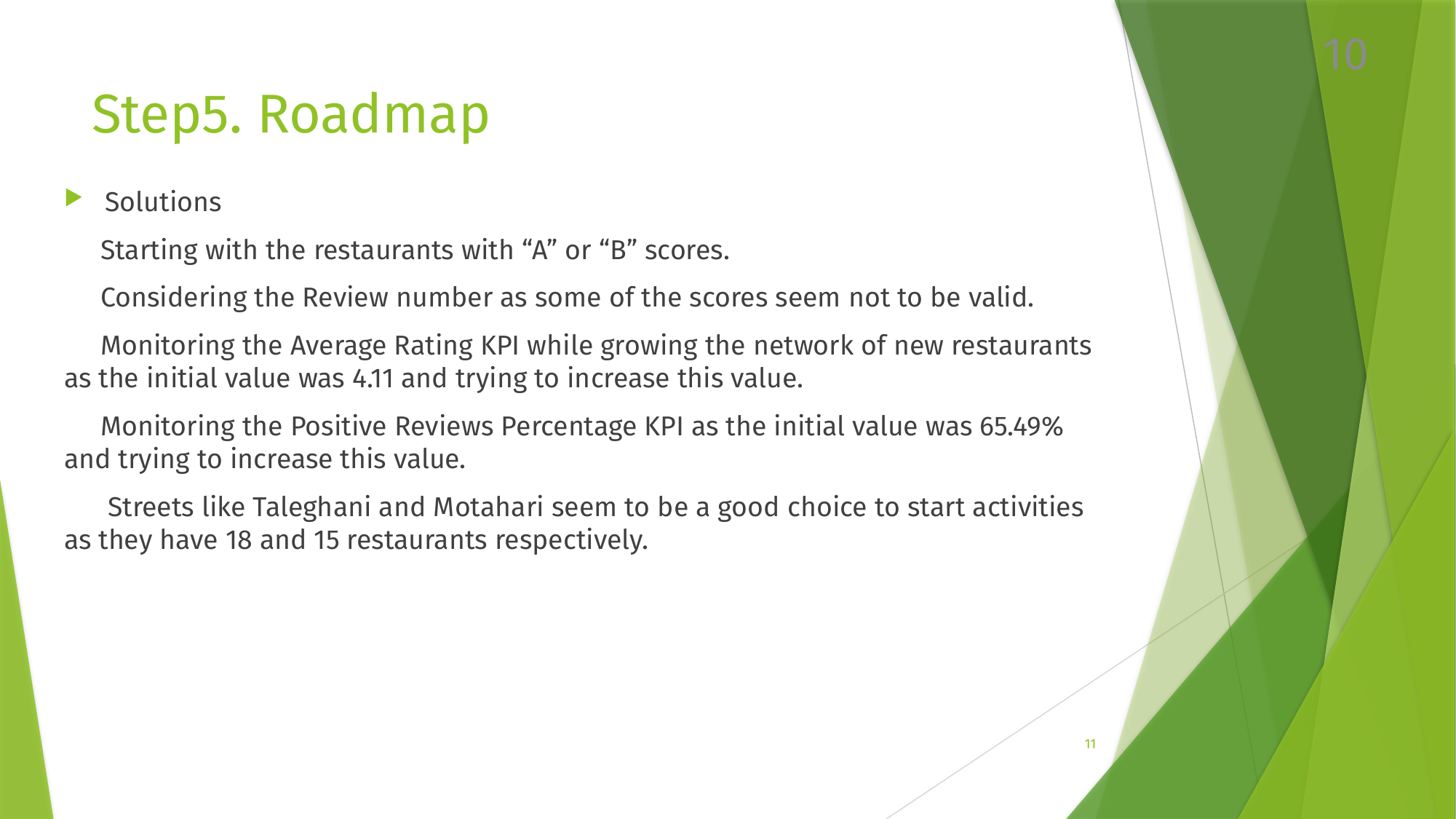

10
# Step5. Roadmap
Solutions
     Starting with the restaurants with “A” or “B” scores.
     Considering the Review number as some of the scores seem not to be valid.
     Monitoring the Average Rating KPI while growing the network of new restaurants as the initial value was 4.11 and trying to increase this value.
     Monitoring the Positive Reviews Percentage KPI as the initial value was 65.49% and trying to increase this value.
      Streets like Taleghani and Motahari seem to be a good choice to start activities as they have 18 and 15 restaurants respectively.

11